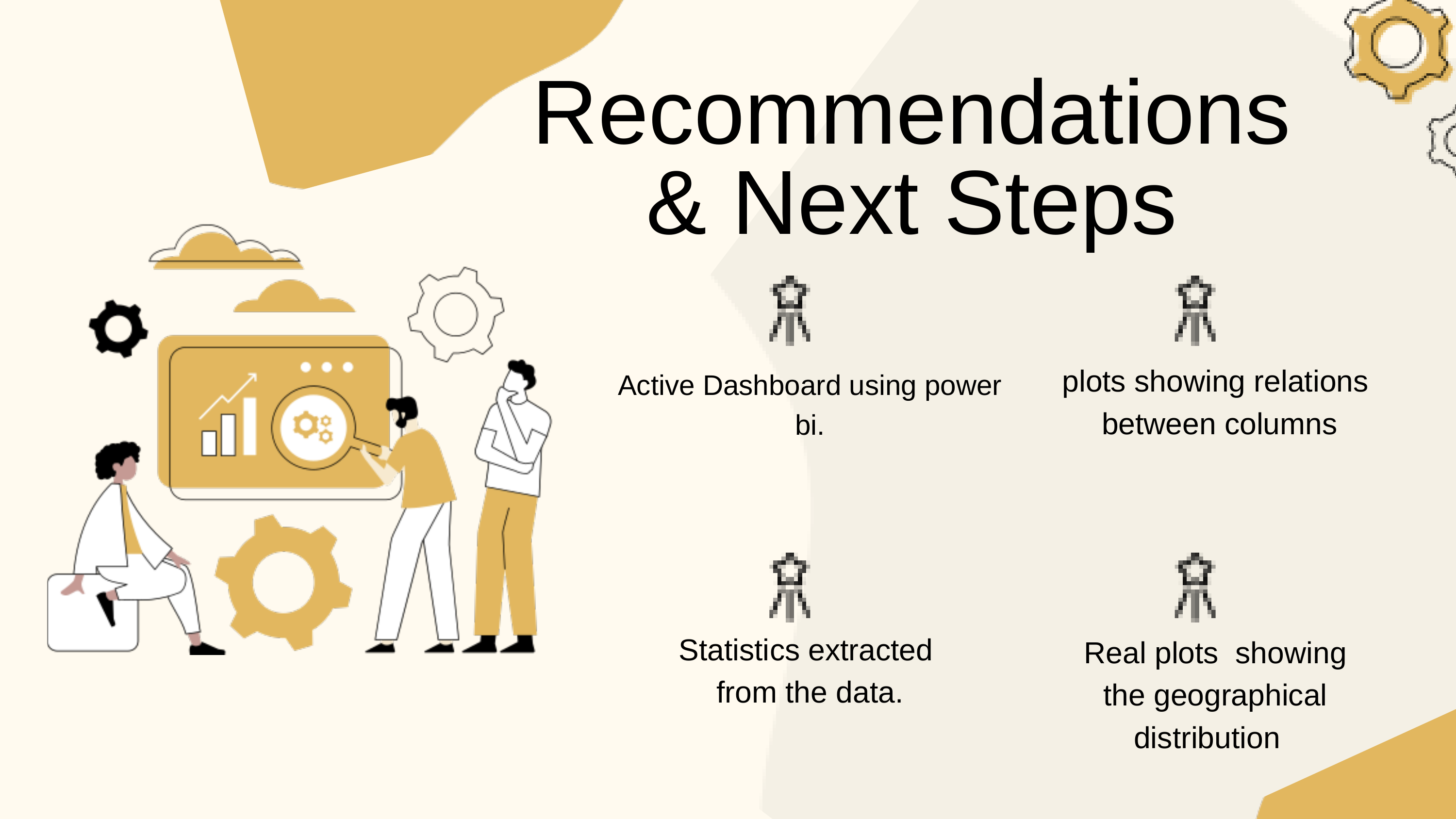

Recommendations & Next Steps

plots showing relations
 between columns
Active Dashboard using power bi.

Statistics extracted
from the data.
Real plots  showing
 the geographical
distribution